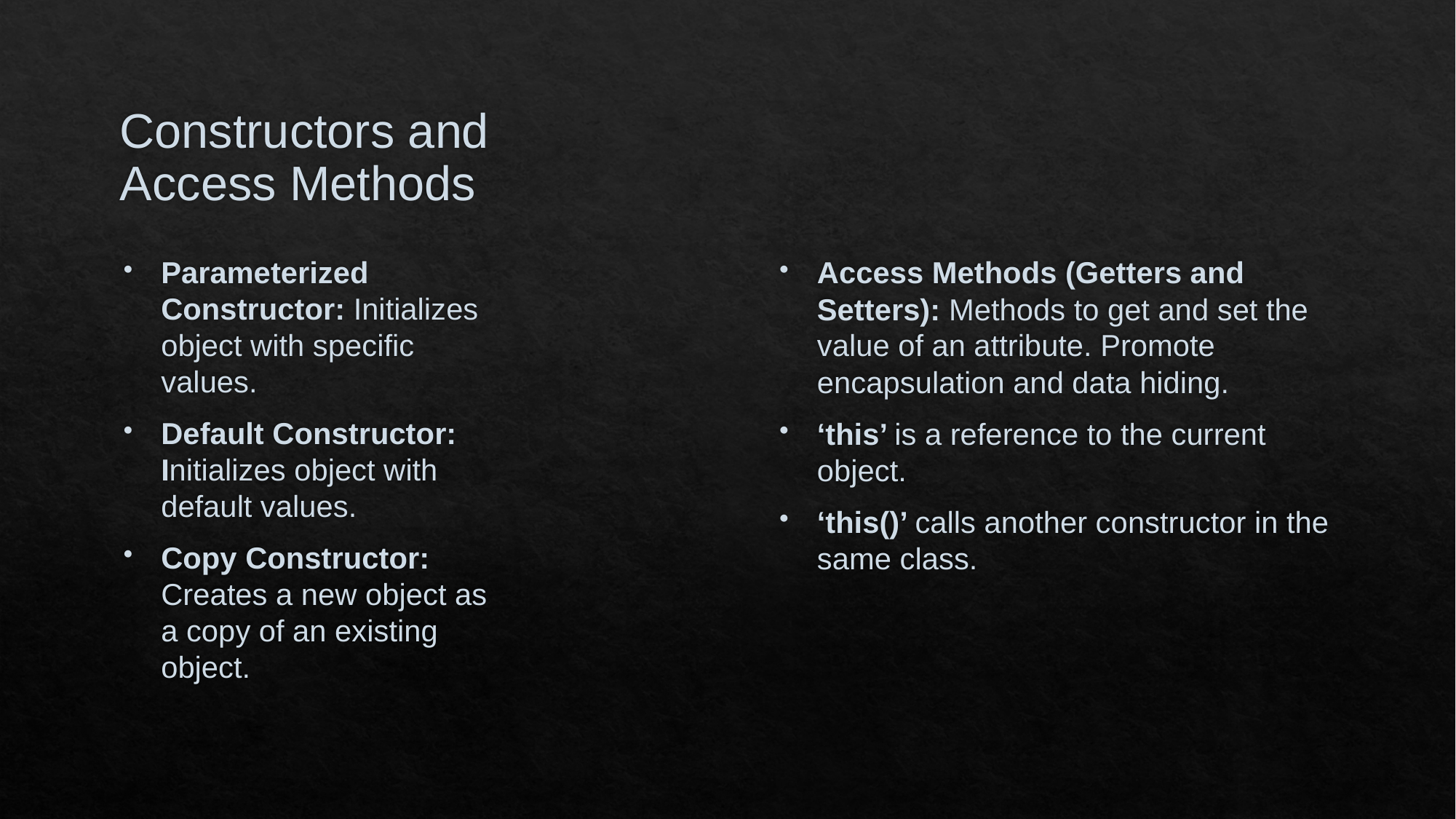

# Constructors and Access Methods
Parameterized Constructor: Initializes object with specific values.
Default Constructor: Initializes object with default values.
Copy Constructor: Creates a new object as a copy of an existing object.
Access Methods (Getters and Setters): Methods to get and set the value of an attribute. Promote encapsulation and data hiding.
‘this’ is a reference to the current object.
‘this()’ calls another constructor in the same class.